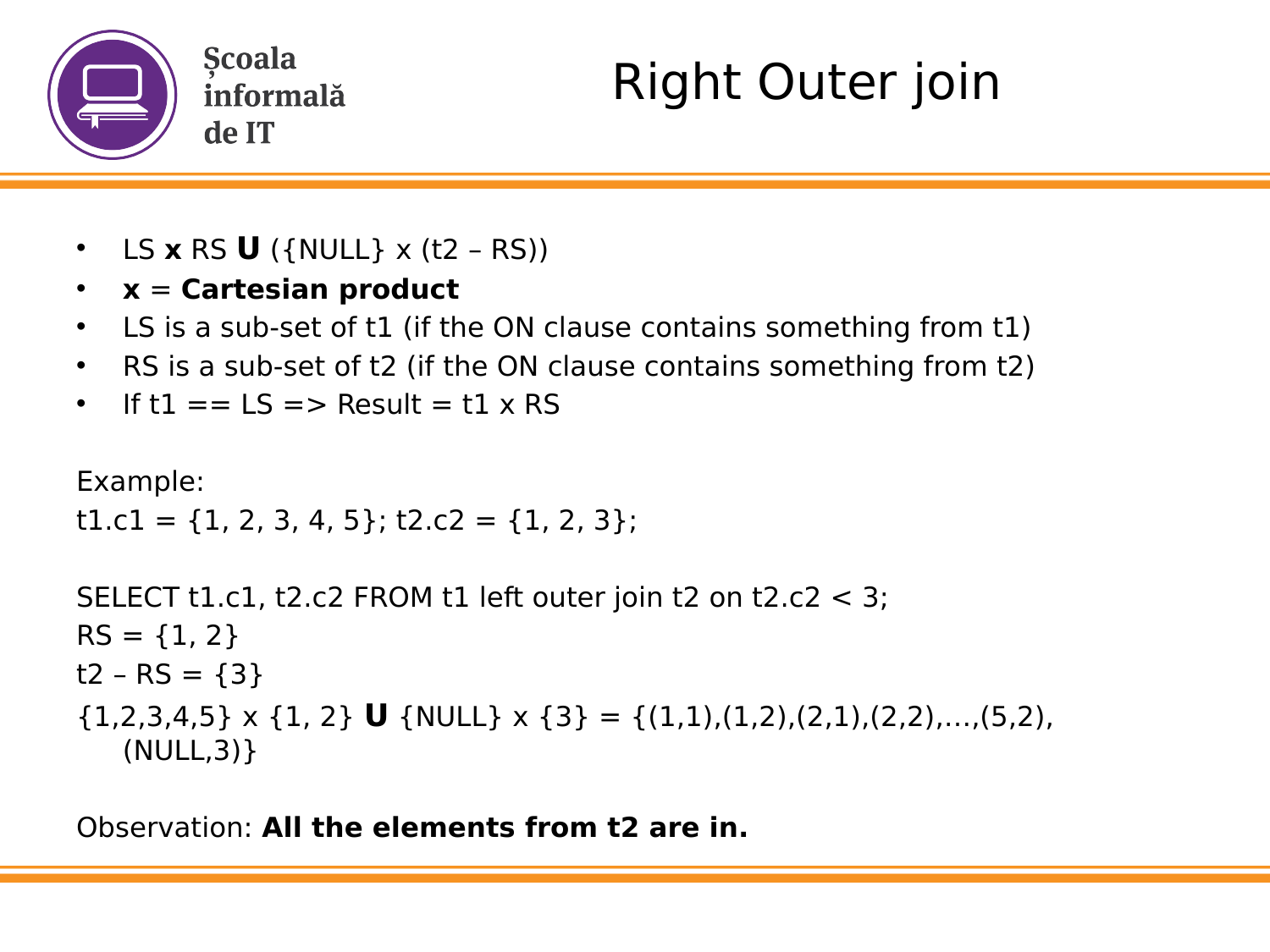

# Right Outer join
LS x RS U ({NULL} x (t2 – RS))
x = Cartesian product
LS is a sub-set of t1 (if the ON clause contains something from t1)
RS is a sub-set of t2 (if the ON clause contains something from t2)
If t1 == LS => Result = t1 x RS

Example:
t1.c1 = {1, 2, 3, 4, 5}; t2.c2 = {1, 2, 3};

SELECT t1.c1, t2.c2 FROM t1 left outer join t2 on t2.c2 < 3;
RS = {1, 2}
t2 – RS = {3}
{1,2,3,4,5} x {1, 2} U {NULL} x {3} = {(1,1),(1,2),(2,1),(2,2),…,(5,2), (NULL,3)}

Observation: All the elements from t2 are in.